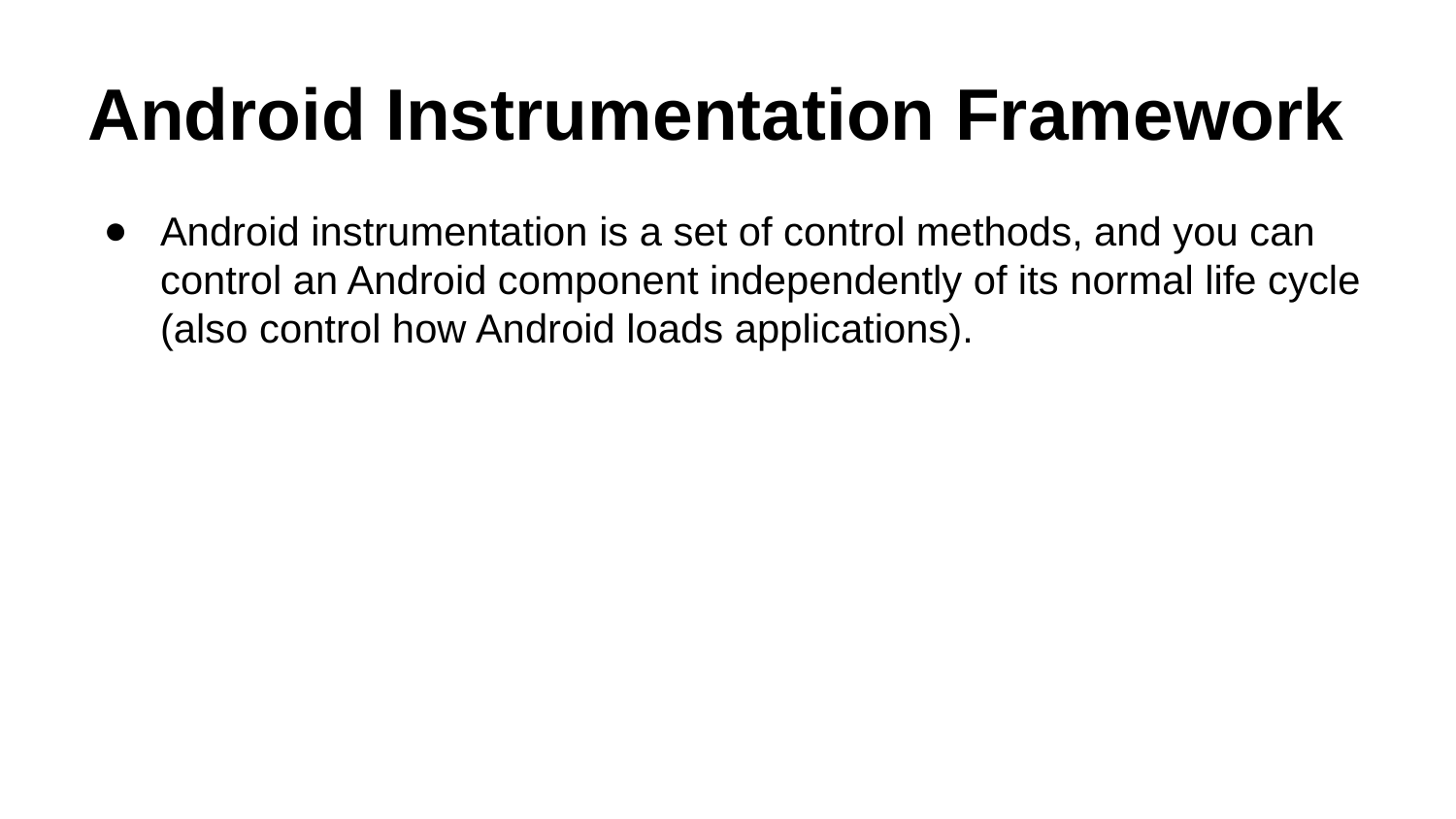

# Android Instrumentation Framework
Android instrumentation is a set of control methods, and you can control an Android component independently of its normal life cycle (also control how Android loads applications).